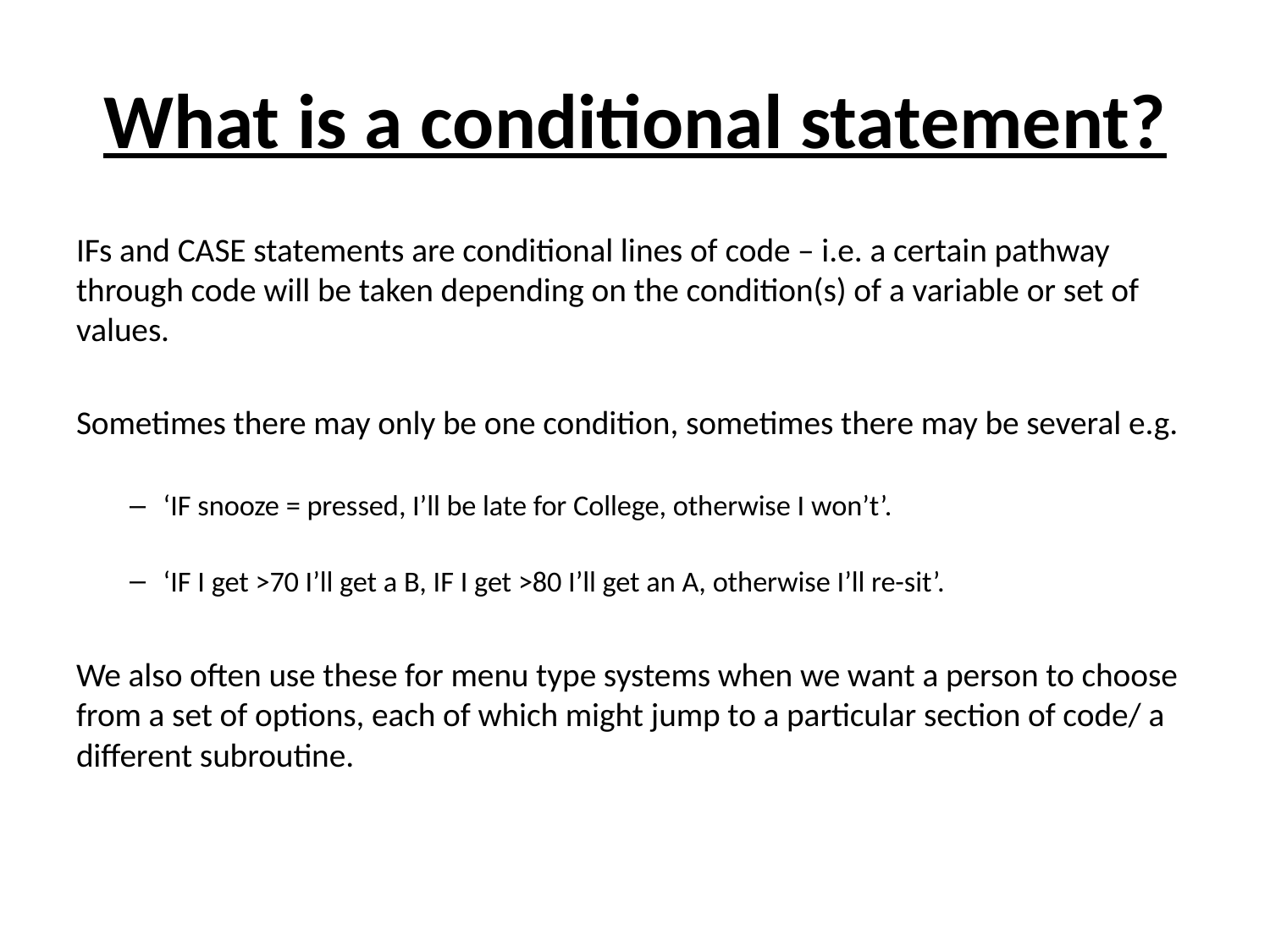

# What is a conditional statement?
IFs and CASE statements are conditional lines of code – i.e. a certain pathway through code will be taken depending on the condition(s) of a variable or set of values.

Sometimes there may only be one condition, sometimes there may be several e.g.
‘IF snooze = pressed, I’ll be late for College, otherwise I won’t’.
‘IF I get >70 I’ll get a B, IF I get >80 I’ll get an A, otherwise I’ll re-sit’.

We also often use these for menu type systems when we want a person to choose from a set of options, each of which might jump to a particular section of code/ a different subroutine.